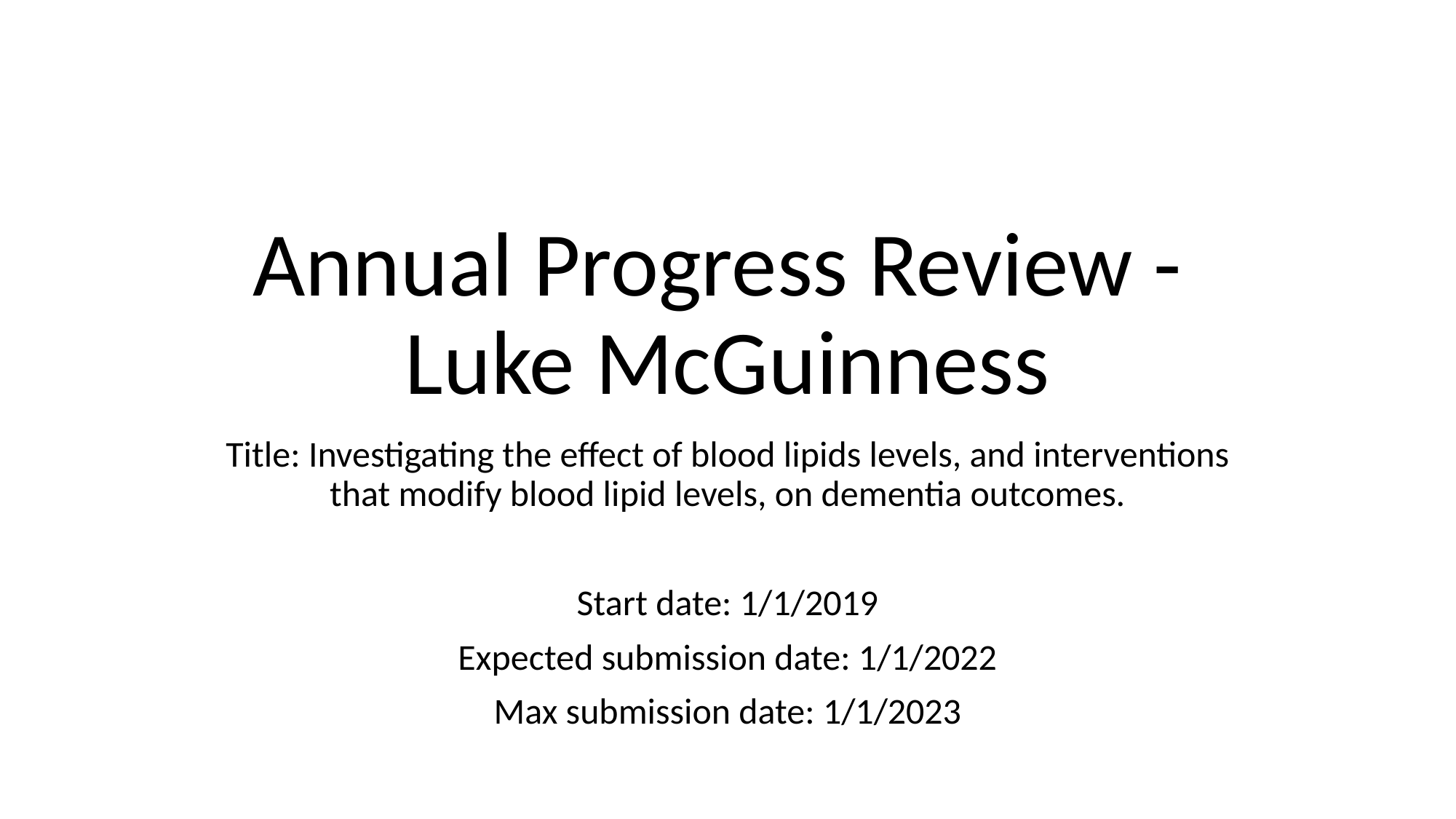

# Annual Progress Review - Luke McGuinness
Title: Investigating the effect of blood lipids levels, and interventions that modify blood lipid levels, on dementia outcomes.

Start date: 1/1/2019
Expected submission date: 1/1/2022
Max submission date: 1/1/2023